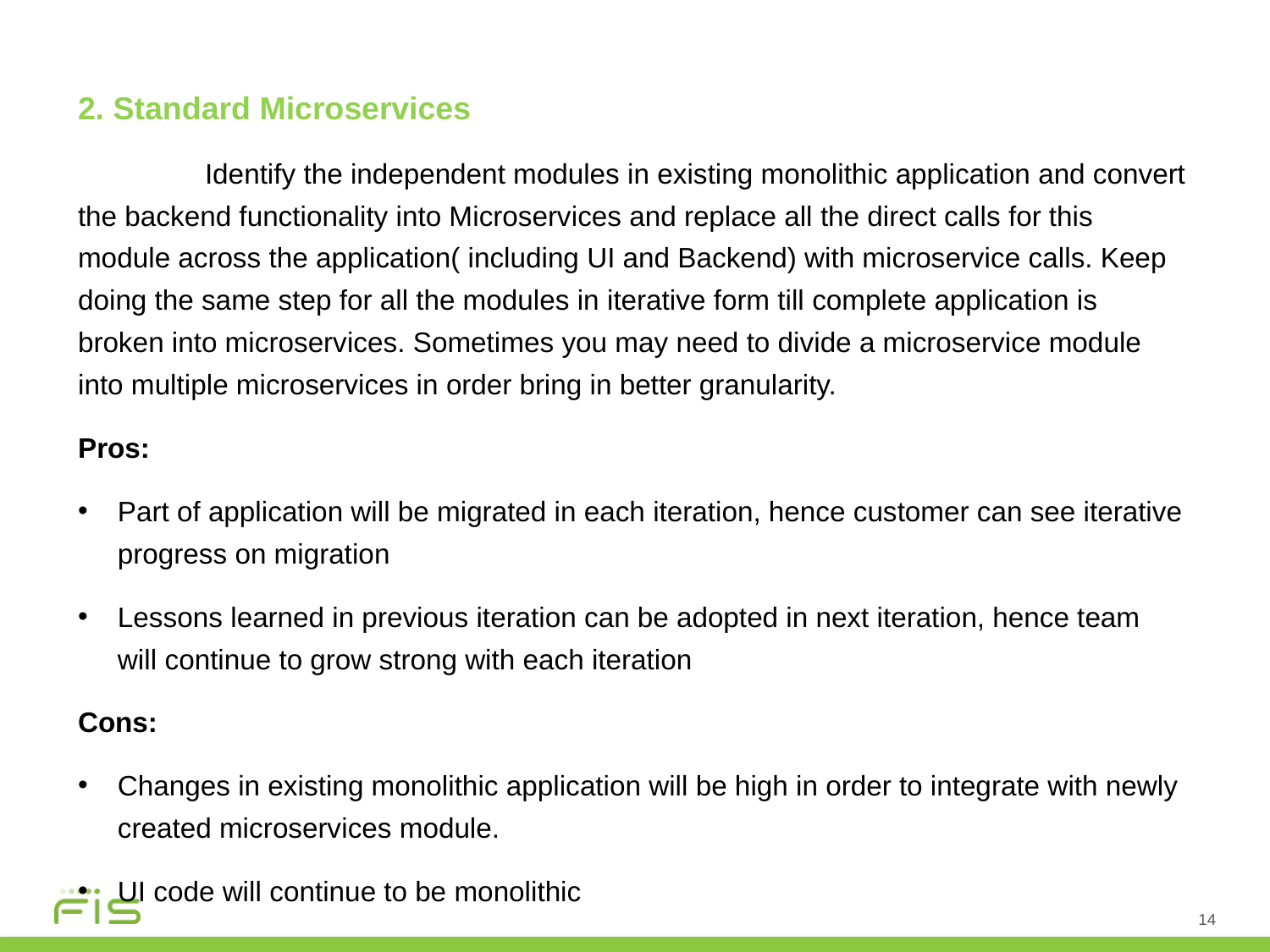

2. Standard Microservices
	Identify the independent modules in existing monolithic application and convert the backend functionality into Microservices and replace all the direct calls for this module across the application( including UI and Backend) with microservice calls. Keep doing the same step for all the modules in iterative form till complete application is broken into microservices. Sometimes you may need to divide a microservice module into multiple microservices in order bring in better granularity.
Pros:
Part of application will be migrated in each iteration, hence customer can see iterative progress on migration
Lessons learned in previous iteration can be adopted in next iteration, hence team will continue to grow strong with each iteration
Cons:
Changes in existing monolithic application will be high in order to integrate with newly created microservices module.
UI code will continue to be monolithic
14